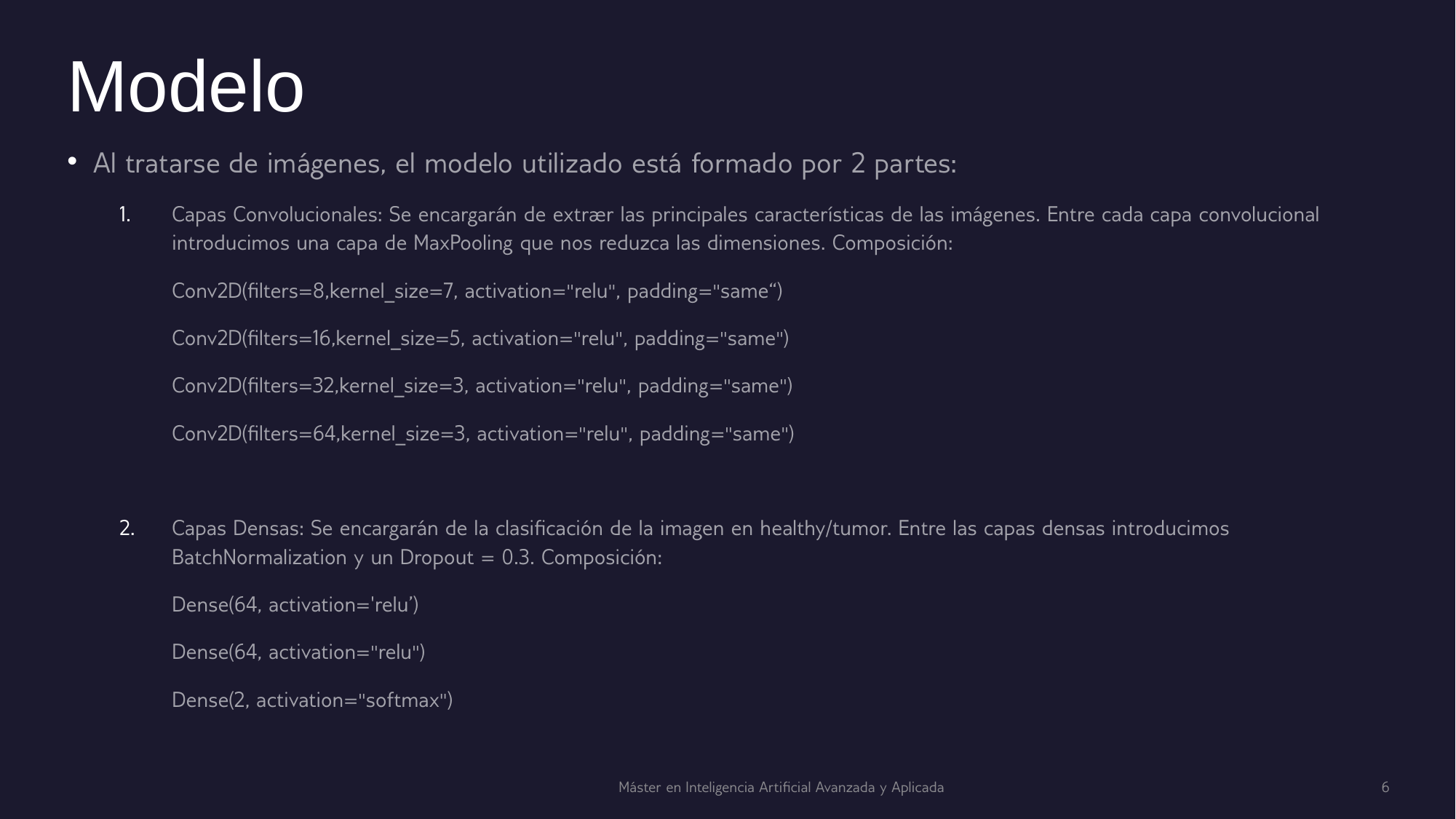

# Modelo
Al tratarse de imágenes, el modelo utilizado está formado por 2 partes:
Capas Convolucionales: Se encargarán de extraer las principales características de las imágenes. Entre cada capa convolucional introducimos una capa de MaxPooling que nos reduzca las dimensiones. Composición:
Conv2D(filters=8,kernel_size=7, activation="relu", padding="same“)
Conv2D(filters=16,kernel_size=5, activation="relu", padding="same")
Conv2D(filters=32,kernel_size=3, activation="relu", padding="same")
Conv2D(filters=64,kernel_size=3, activation="relu", padding="same")

Capas Densas: Se encargarán de la clasificación de la imagen en healthy/tumor. Entre las capas densas introducimos BatchNormalization y un Dropout = 0.3. Composición:
Dense(64, activation='relu’)
Dense(64, activation="relu")
Dense(2, activation="softmax")
Máster en Inteligencia Artificial Avanzada y Aplicada
6